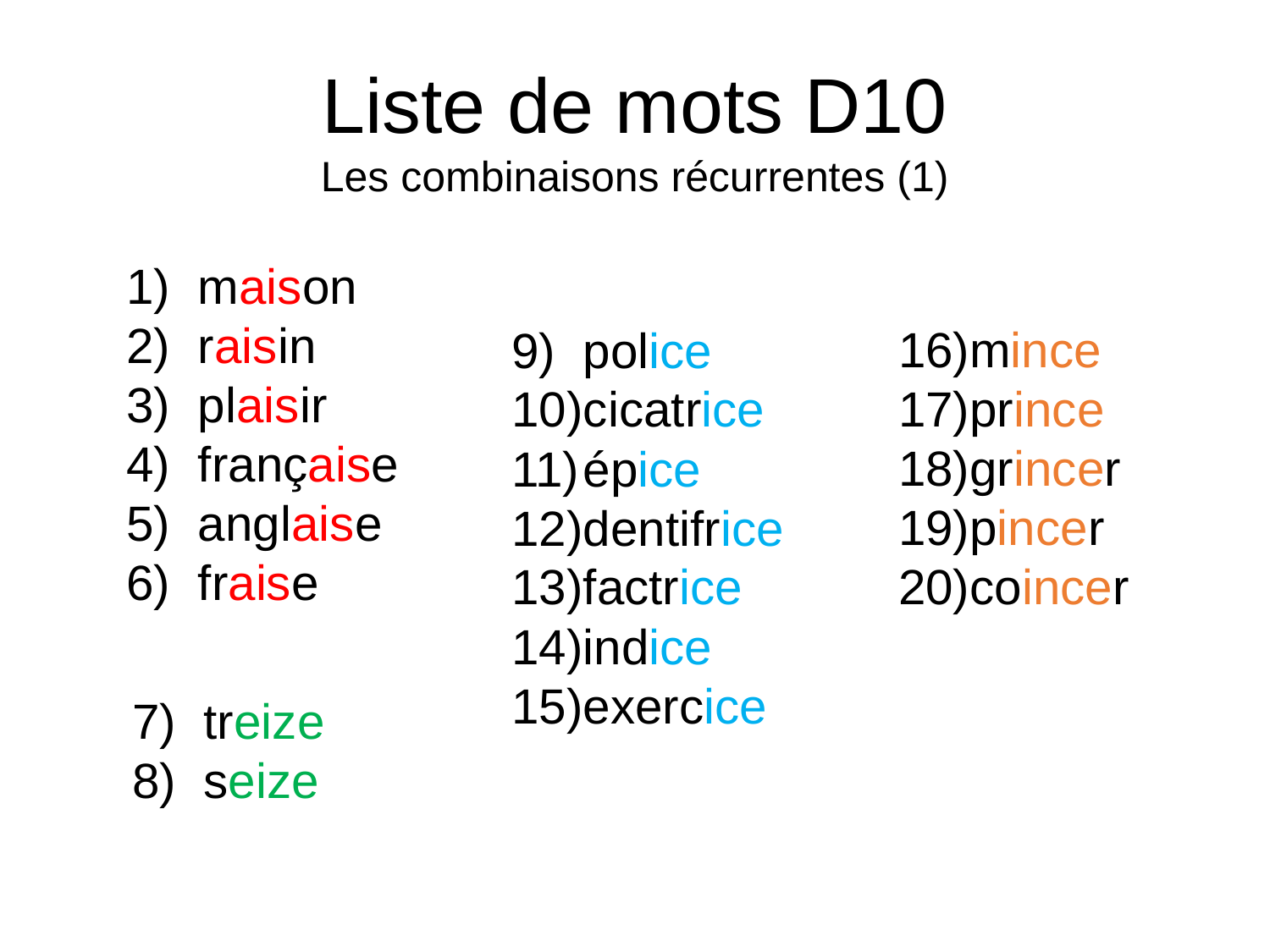

Liste de mots D10
Les combinaisons récurrentes (1)
maison
raisin
plaisir
française
anglaise
fraise
mince
prince
grincer
pincer
coincer

police
cicatrice
épice
dentifrice
factrice
indice
exercice

treize
seize